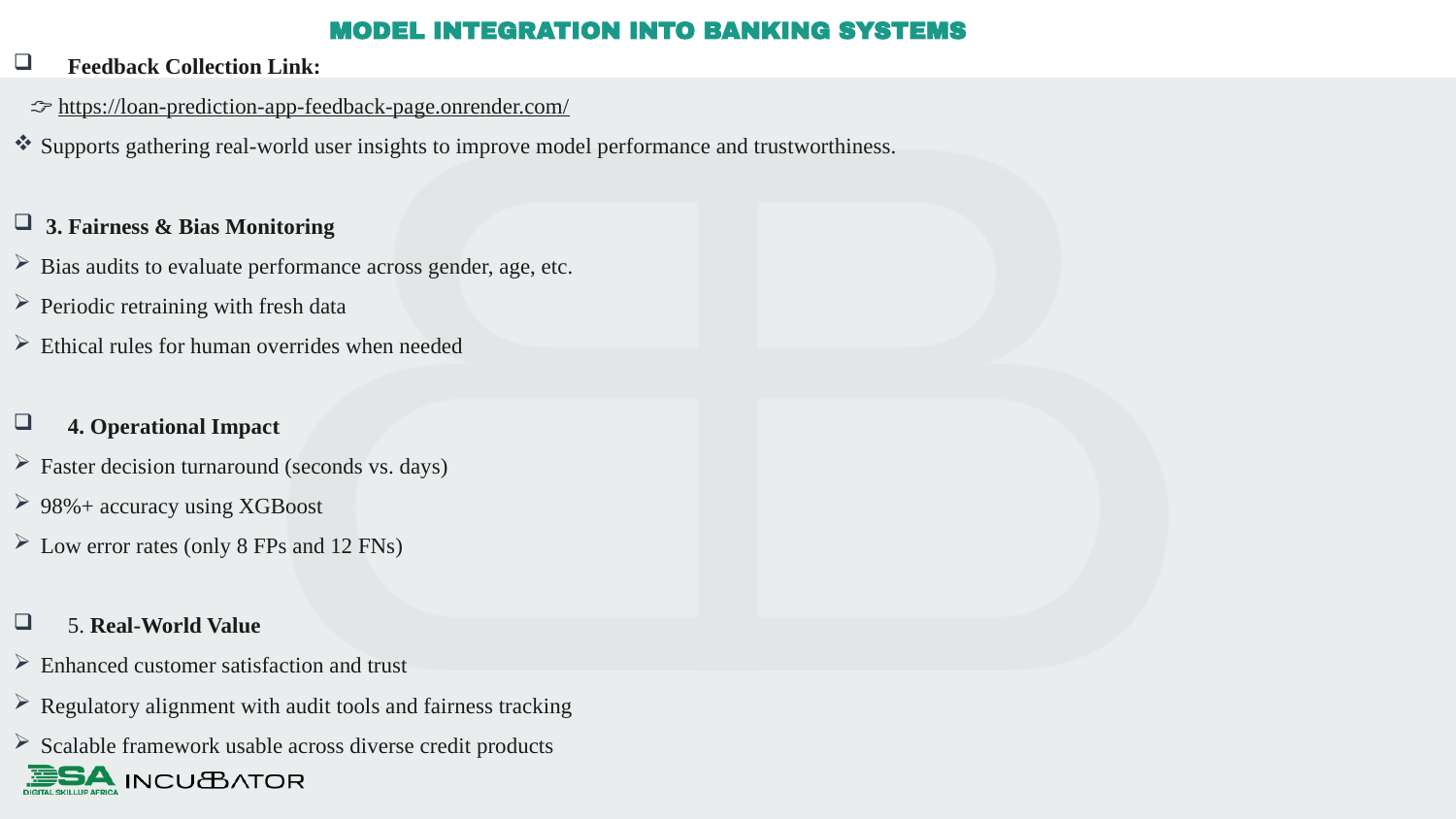

MODEL INTEGRATION INTO BANKING SYSTEMS
Feedback Collection Link:
   👉 https://loan-prediction-app-feedback-page.onrender.com/
Supports gathering real-world user insights to improve model performance and trustworthiness.

 3. Fairness & Bias Monitoring
Bias audits to evaluate performance across gender, age, etc.
Periodic retraining with fresh data
Ethical rules for human overrides when needed

4. Operational Impact
Faster decision turnaround (seconds vs. days)
98%+ accuracy using XGBoost
Low error rates (only 8 FPs and 12 FNs)

5. Real-World Value
Enhanced customer satisfaction and trust
Regulatory alignment with audit tools and fairness tracking
Scalable framework usable across diverse credit products